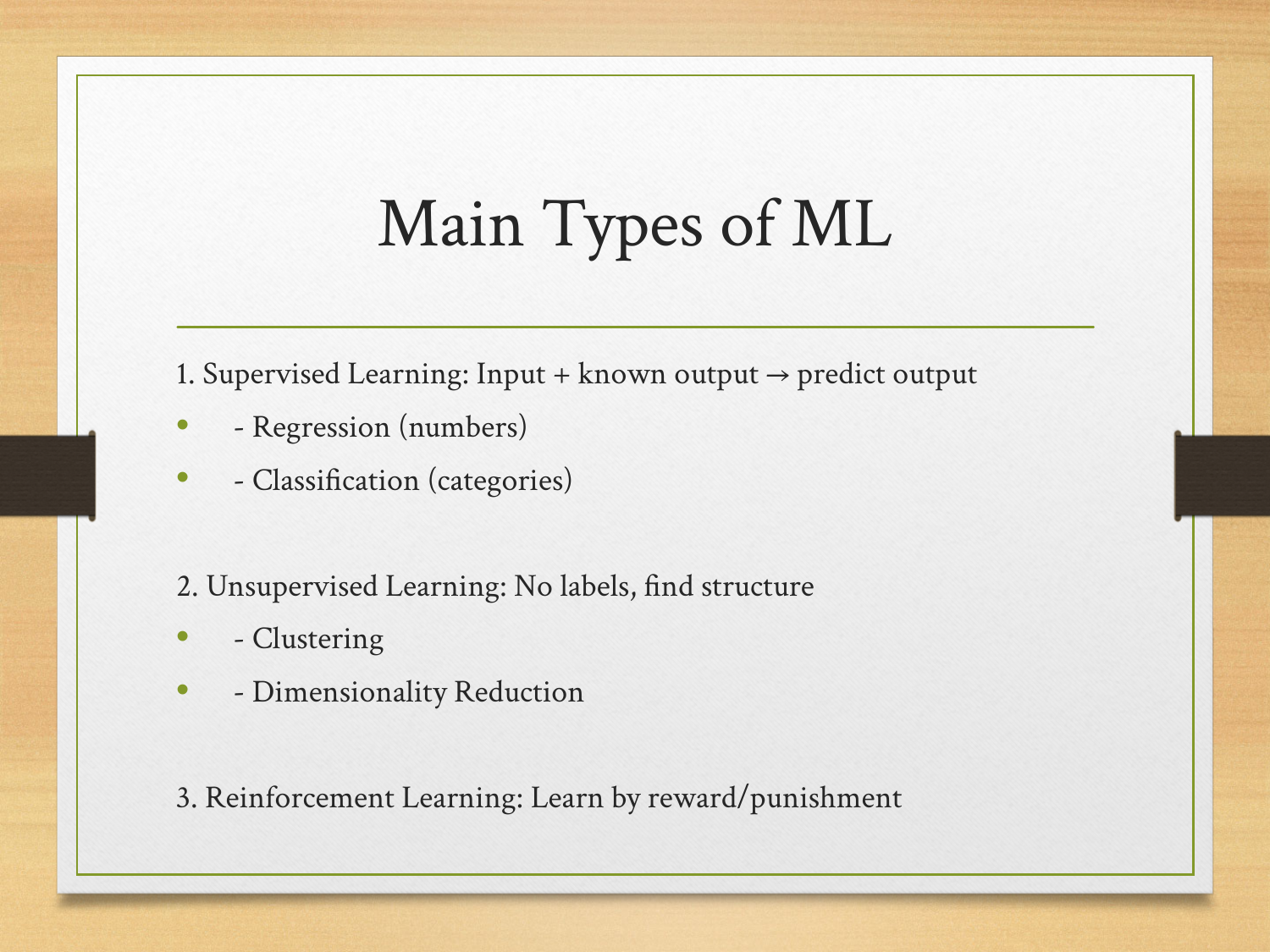

# Main Types of ML
1. Supervised Learning: Input + known output → predict output
   - Regression (numbers)
   - Classification (categories)

2. Unsupervised Learning: No labels, find structure
   - Clustering
   - Dimensionality Reduction

3. Reinforcement Learning: Learn by reward/punishment